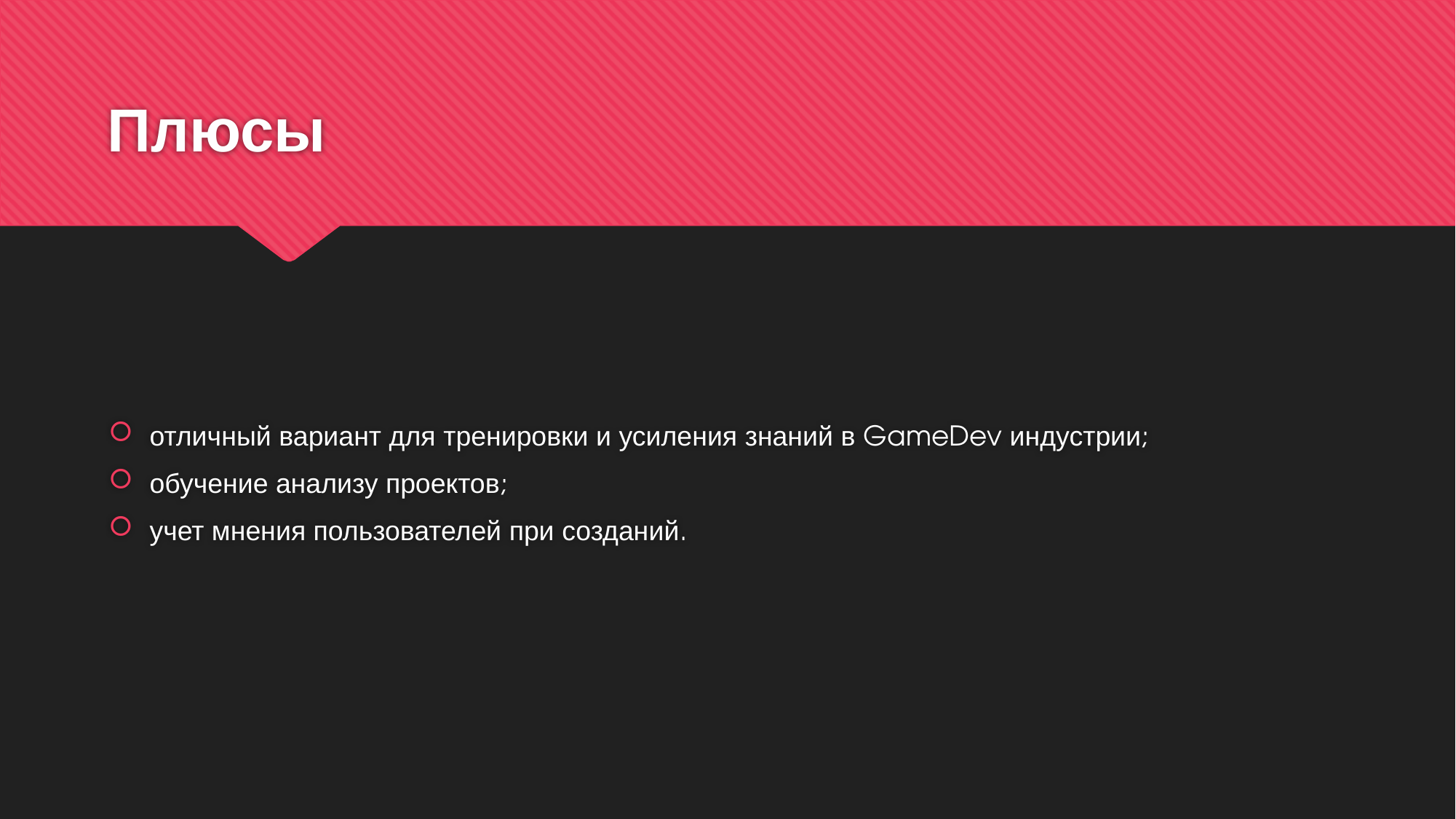

# Плюсы
отличный вариант для тренировки и усиления знаний в GameDev индустрии;
обучение анализу проектов;
учет мнения пользователей при созданий.